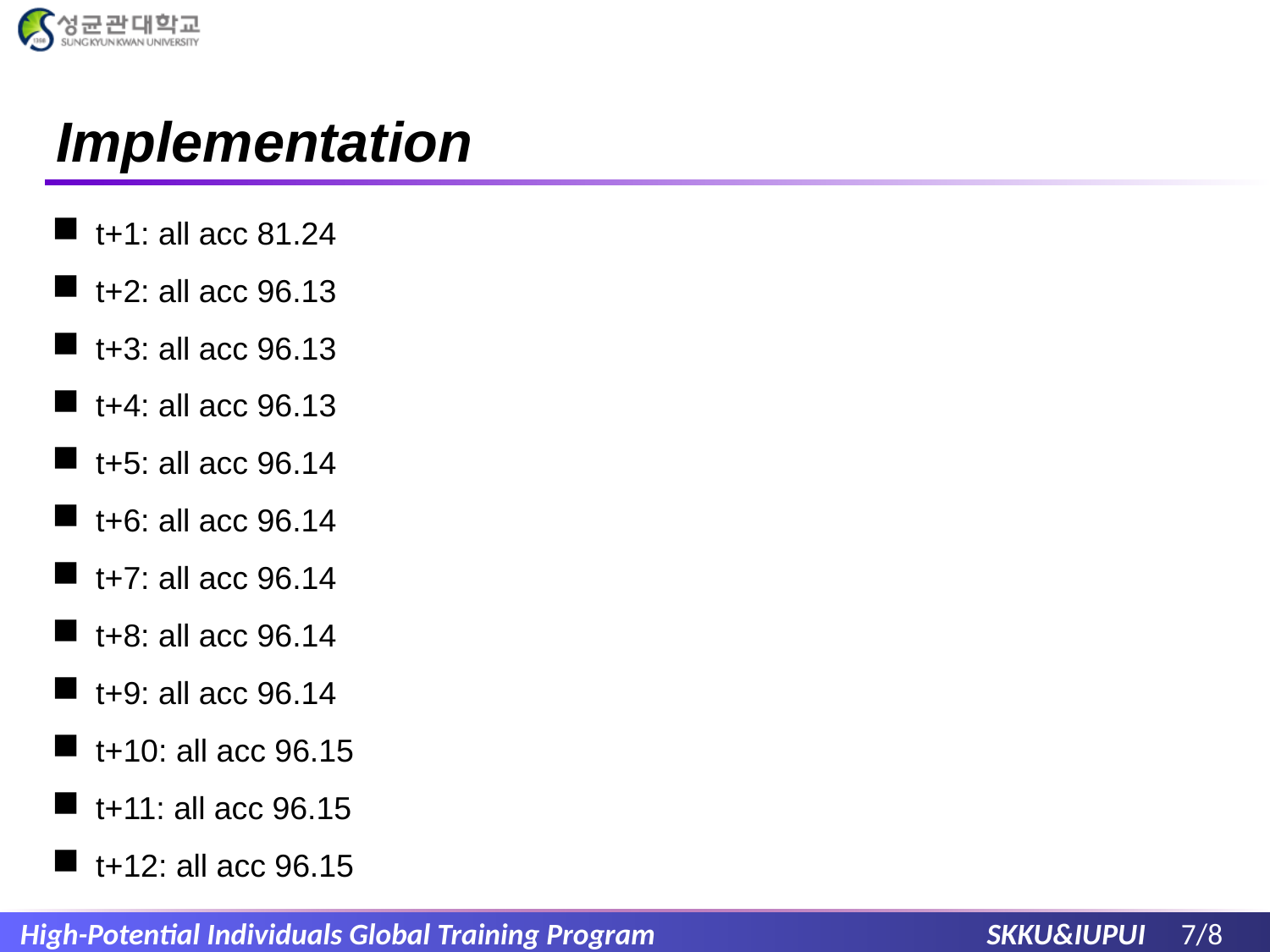

# Implementation
t+1: all acc 81.24
t+2: all acc 96.13
t+3: all acc 96.13
t+4: all acc 96.13
t+5: all acc 96.14
t+6: all acc 96.14
t+7: all acc 96.14
t+8: all acc 96.14
t+9: all acc 96.14
t+10: all acc 96.15
t+11: all acc 96.15
t+12: all acc 96.15